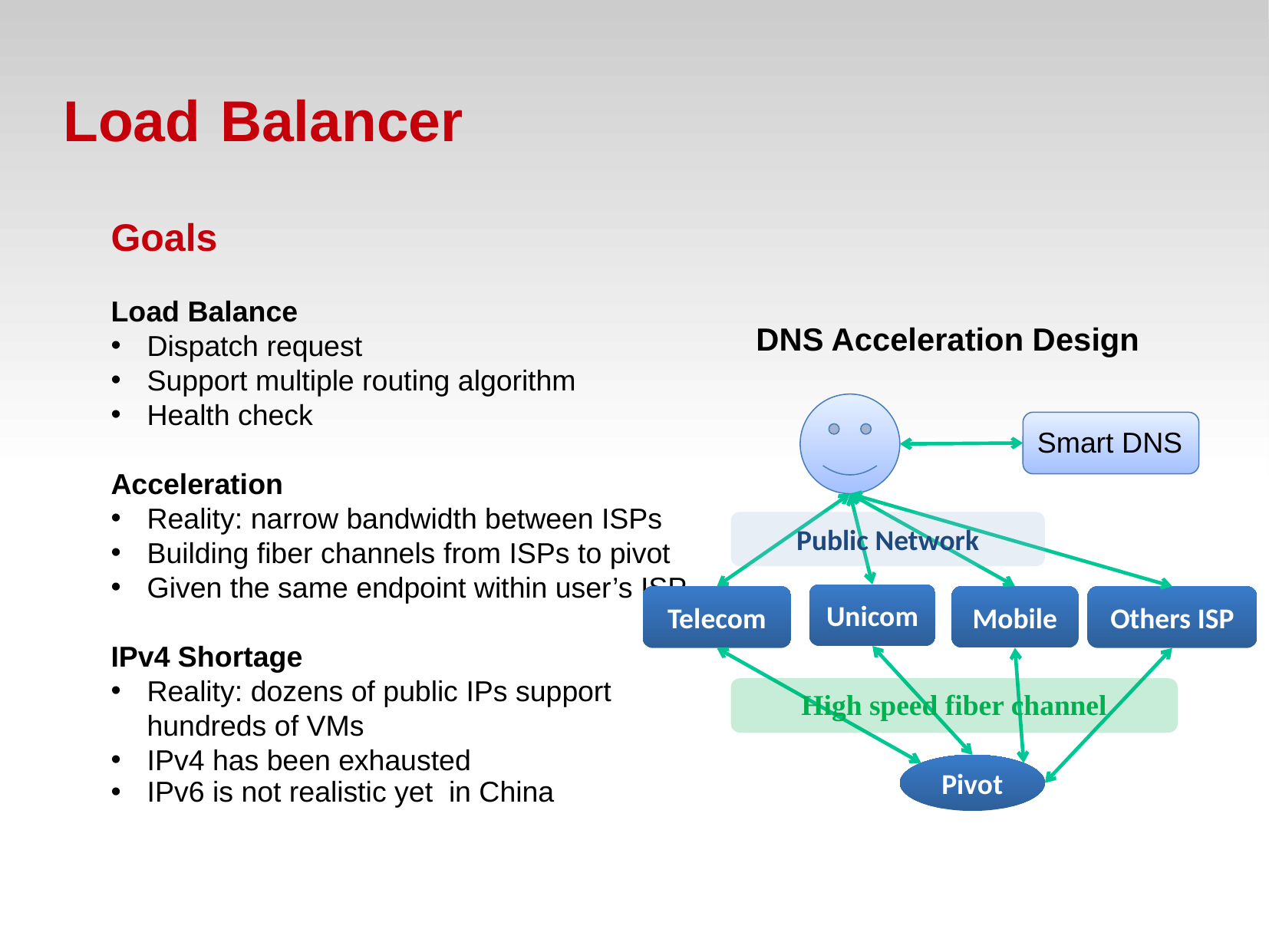

Load Balancer
Goals

Load Balance
Dispatch request
Support multiple routing algorithm
Health check

Acceleration
Reality: narrow bandwidth between ISPs
Building fiber channels from ISPs to pivot
Given the same endpoint within user’s ISP

IPv4 Shortage
Reality: dozens of public IPs support hundreds of VMs
IPv4 has been exhausted
IPv6 is not realistic yet  in China
DNS Acceleration Design

Smart DNS
Public Network
Unicom
Mobile
Others ISP
Telecom
High speed fiber channel
Pivot